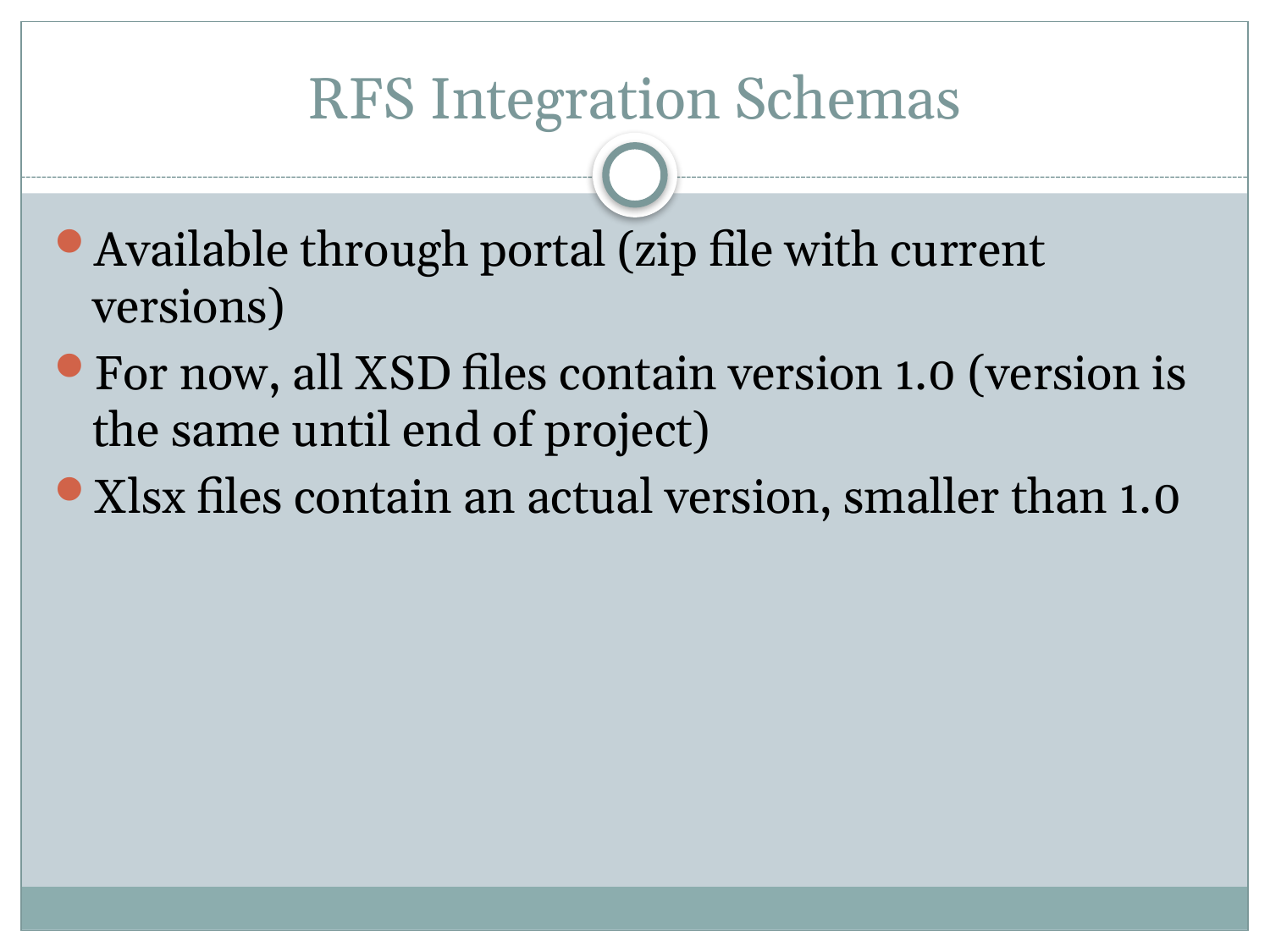

# RFS Integration Schemas
Available through portal (zip file with current versions)
For now, all XSD files contain version 1.0 (version is the same until end of project)
Xlsx files contain an actual version, smaller than 1.0